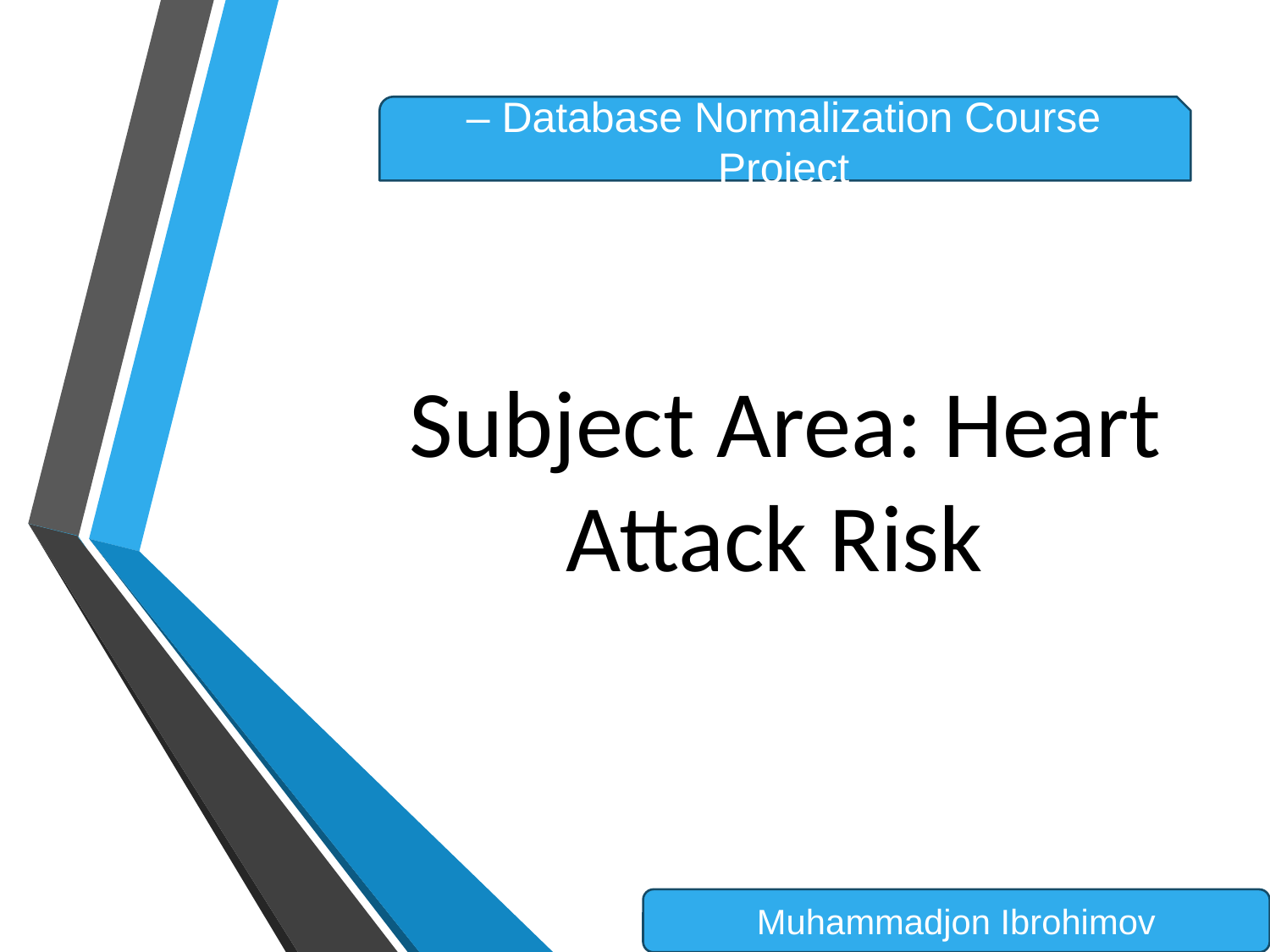

– Database Normalization Course Project​
# Subject Area: Heart Attack Risk
Muhammadjon Ibrohimov